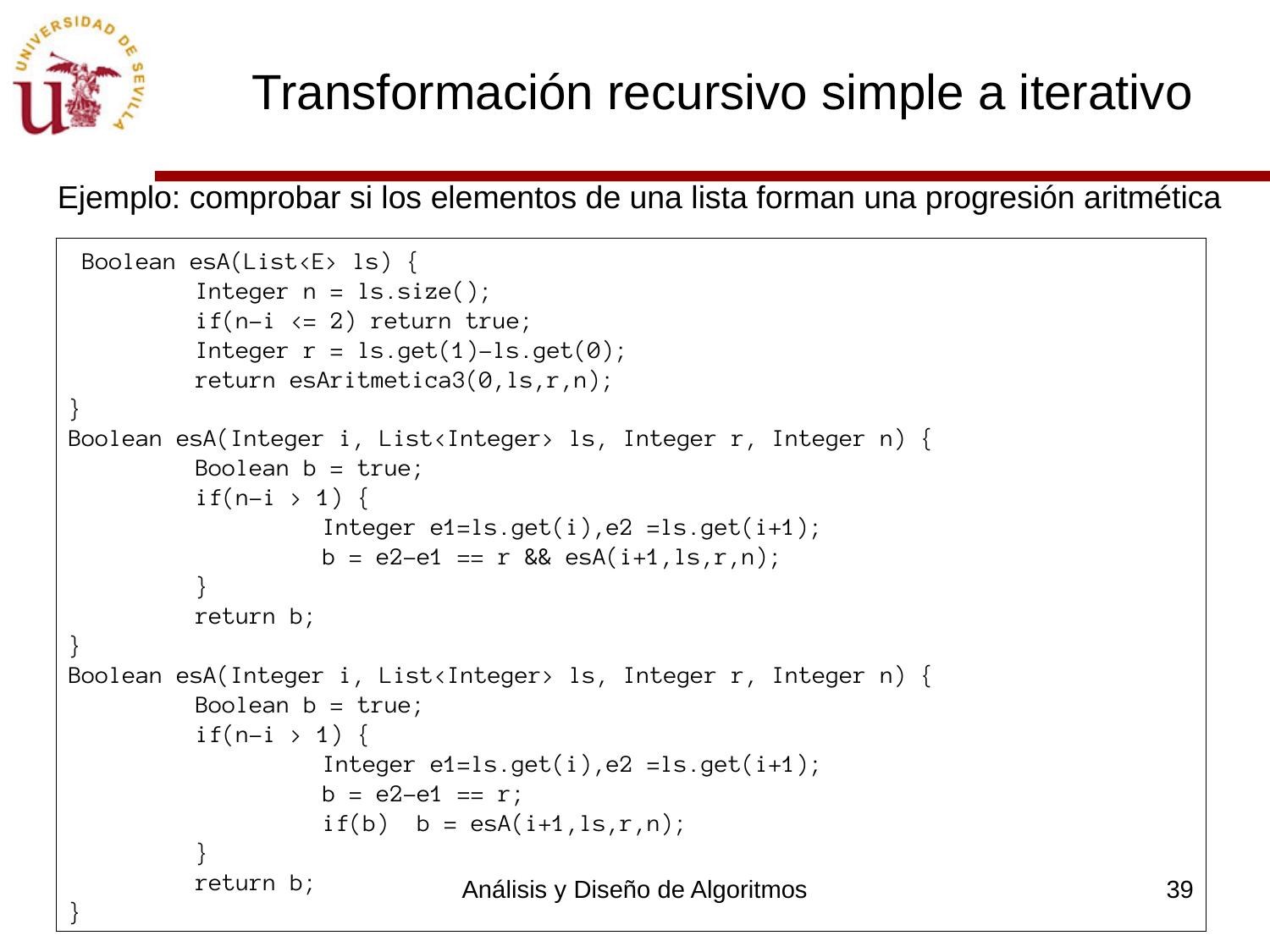

# Transformación recursivo simple a iterativo
Ejemplo: comprobar si los elementos de una lista forman una progresión aritmética
 Boolean esA(List<E> ls) {
	Integer n = ls.size();
	if(n-i <= 2) return true;
	Integer r = ls.get(1)-ls.get(0);
	return esAritmetica3(0,ls,r,n);
}
Boolean esA(Integer i, List<Integer> ls, Integer r, Integer n) {
	Boolean b = true;
	if(n-i > 1) {
		Integer e1=ls.get(i),e2 =ls.get(i+1);
		b = e2-e1 == r && esA(i+1,ls,r,n);
	}
	return b;
}
Boolean esA(Integer i, List<Integer> ls, Integer r, Integer n) {
	Boolean b = true;
	if(n-i > 1) {
		Integer e1=ls.get(i),e2 =ls.get(i+1);
		b = e2-e1 == r;
		if(b)  b = esA(i+1,ls,r,n);
	}
	return b;
}
Análisis y Diseño de Algoritmos
39